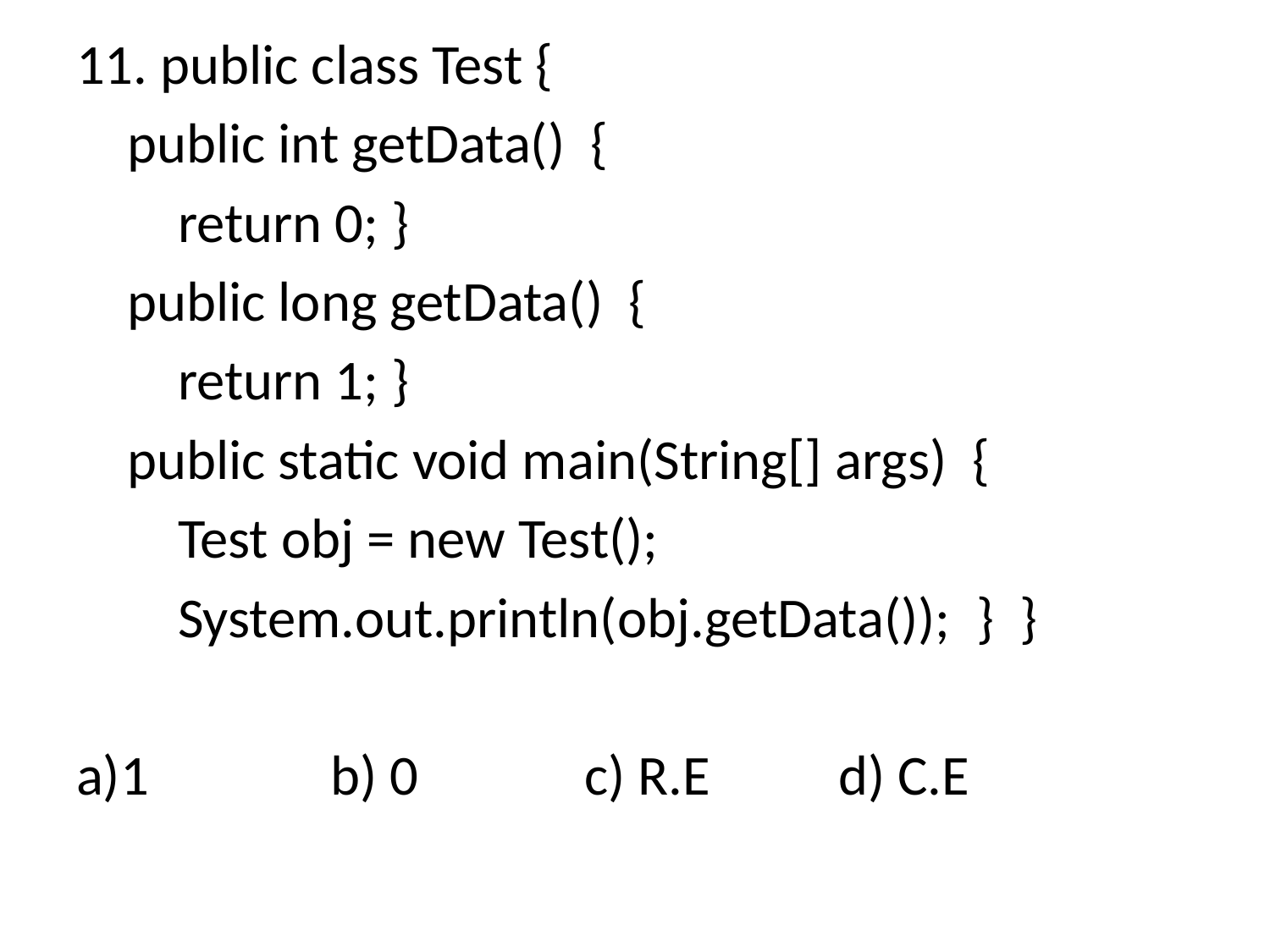

11. public class Test {
    public int getData()  {
        return 0; }
    public long getData()  {
        return 1; }
    public static void main(String[] args)  {
        Test obj = new Test();
        System.out.println(obj.getData());  }  }

a)1		b) 0		c) R.E		d) C.E